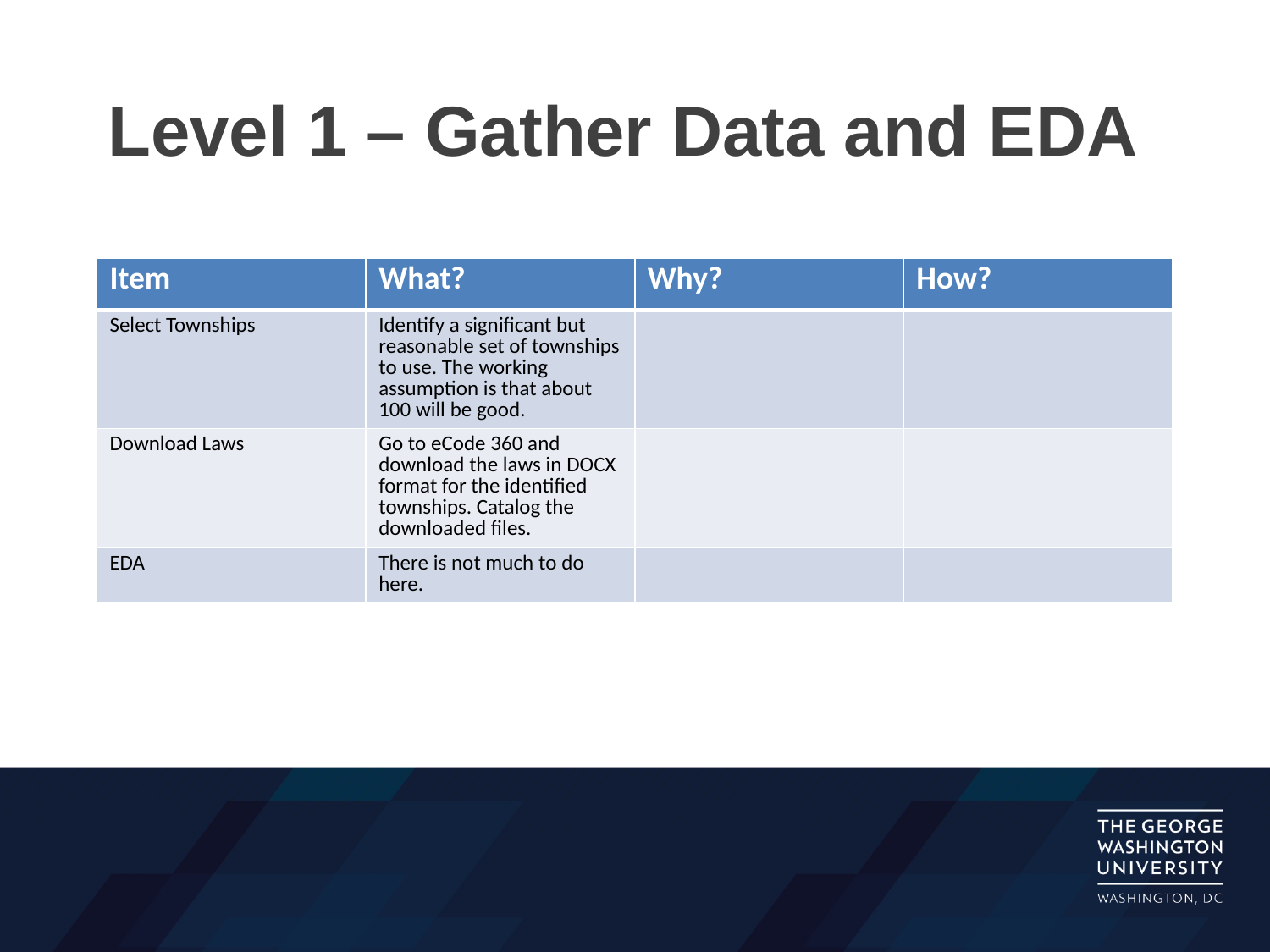

# Level 1 – Gather Data and EDA
| Item | What? | Why? | How? |
| --- | --- | --- | --- |
| Select Townships | Identify a significant but reasonable set of townships to use. The working assumption is that about 100 will be good. |  |  |
| Download Laws | Go to eCode 360 and download the laws in DOCX format for the identified townships. Catalog the downloaded files. |  |  |
| EDA | There is not much to do here. |  |  |